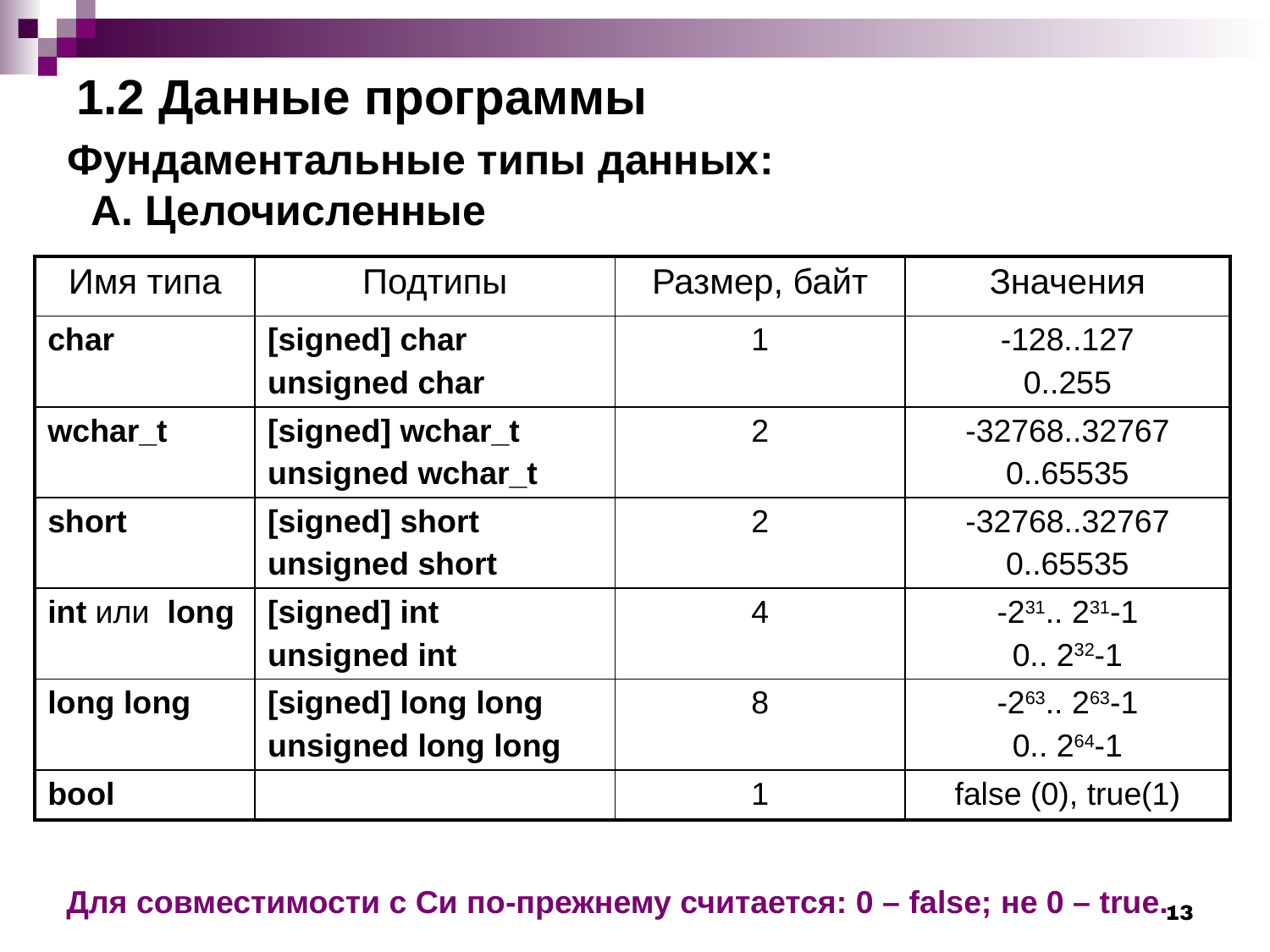

# 1.2 Данные программы
Фундаментальные типы данных:
  А. Целочисленные
| Имя типа | Подтипы | Размер, байт | Значения |
| --- | --- | --- | --- |
| char | [signed] char unsigned char | 1 | -128..127 0..255 |
| wchar\_t | [signed] wchar\_t unsigned wchar\_t | 2 | -32768..32767 0..65535 |
| short | [signed] short unsigned short | 2 | -32768..32767 0..65535 |
| int или long | [signed] int unsigned int | 4 | -231.. 231-1 0.. 232-1 |
| long long | [signed] long long unsigned long long | 8 | -263.. 263-1 0.. 264-1 |
| bool |  | 1 | false (0), true(1) |
13
 Для совместимости с Си по-прежнему считается: 0 – false; не 0 – true.